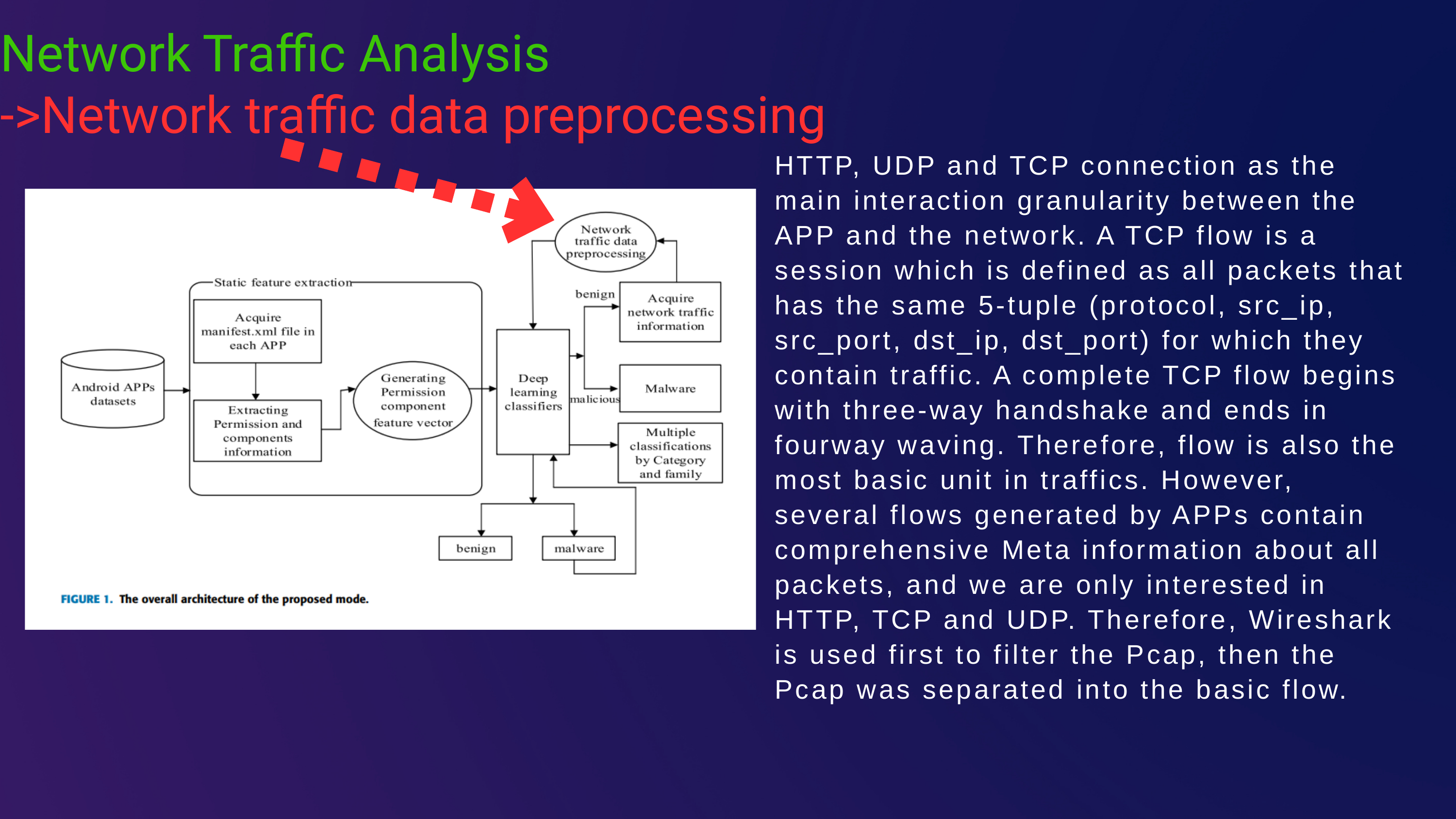

Network Traffic Analysis
->Network traffic data preprocessing
HTTP, UDP and TCP connection as the main interaction granularity between the APP and the network. A TCP flow is a session which is defined as all packets that has the same 5-tuple (protocol, src_ip, src_port, dst_ip, dst_port) for which they contain traffic. A complete TCP flow begins with three-way handshake and ends in fourway waving. Therefore, flow is also the most basic unit in traffics. However, several flows generated by APPs contain comprehensive Meta information about all packets, and we are only interested in HTTP, TCP and UDP. Therefore, Wireshark is used first to filter the Pcap, then the Pcap was separated into the basic flow.